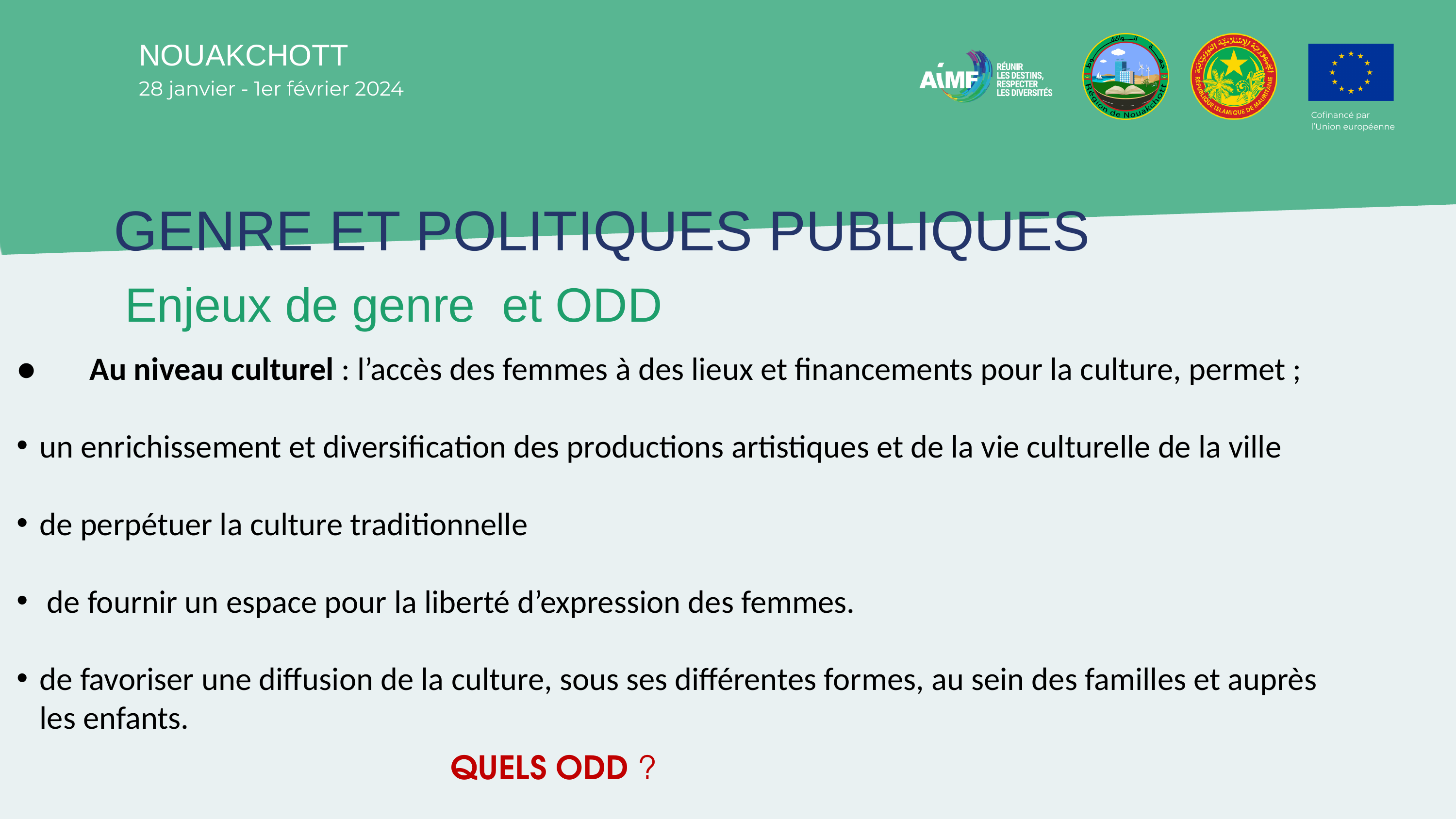

NOUAKCHOTT
28 janvier - 1er février 2024

Cofinancé par l’Union européenne
GENRE ET POLITIQUES PUBLIQUES
 Enjeux de genre  et ODD

●	Au niveau culturel : l’accès des femmes à des lieux et financements pour la culture, permet ;

un enrichissement et diversification des productions artistiques et de la vie culturelle de la ville

de perpétuer la culture traditionnelle

 de fournir un espace pour la liberté d’expression des femmes.

de favoriser une diffusion de la culture, sous ses différentes formes, au sein des familles et auprès les enfants.
QUELS ODD ?